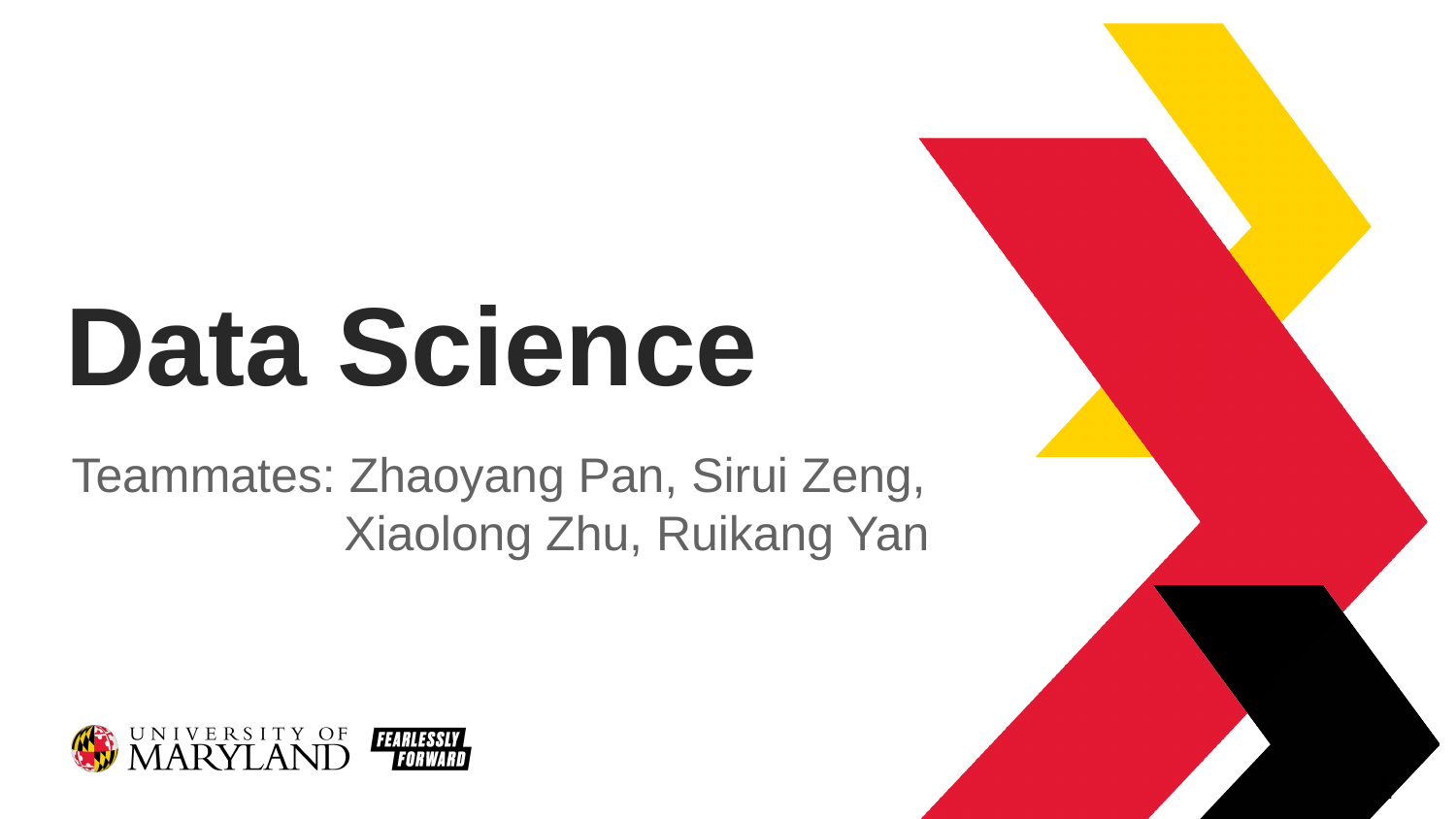

# Data Science
Teammates: Zhaoyang Pan, Sirui Zeng,
    Xiaolong Zhu, Ruikang Yan
1